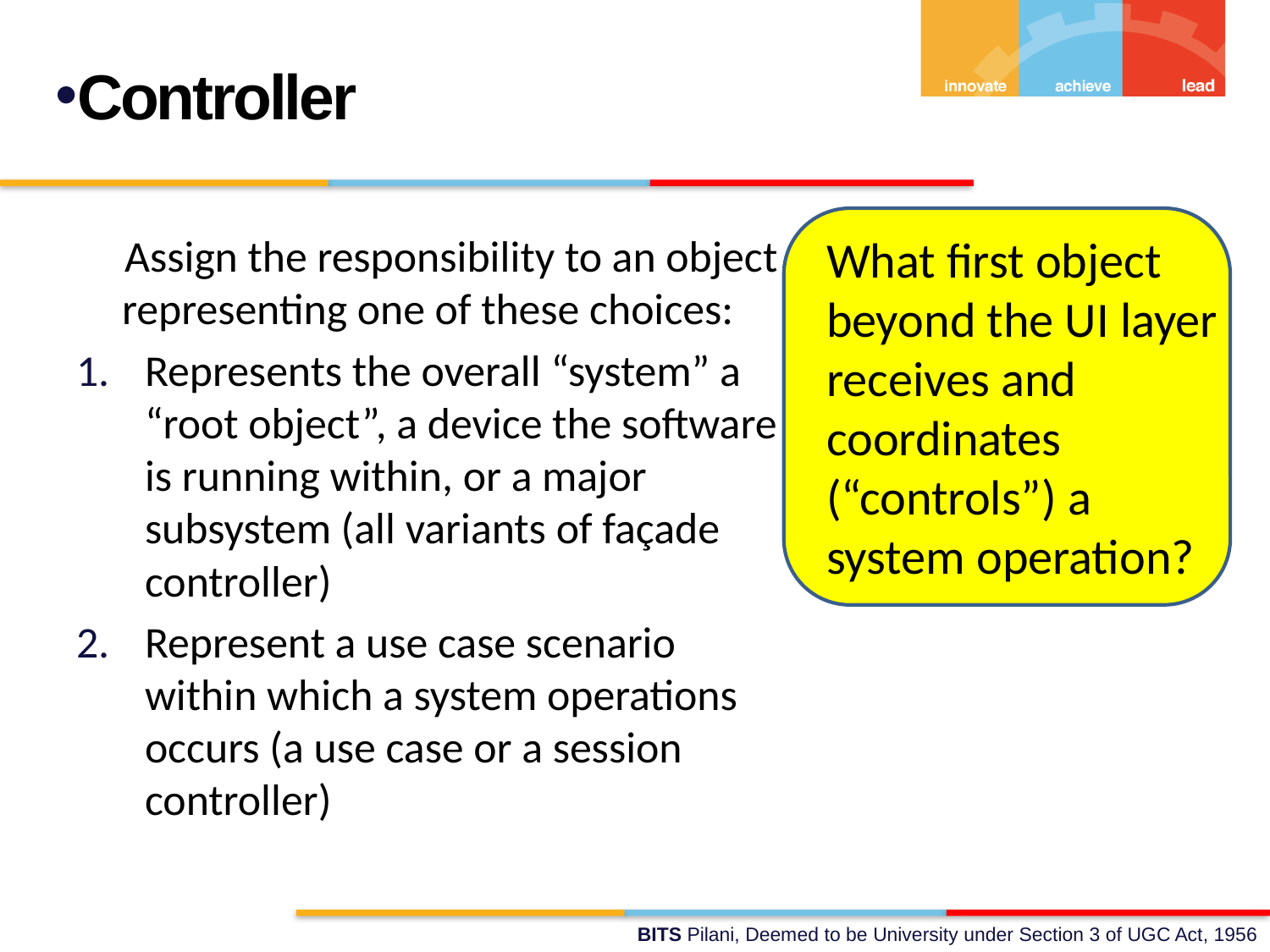

Controller

Assign the responsibility to an object representing one of these choices:
Represents the overall “system” a “root object”, a device the software is running within, or a major subsystem (all variants of façade controller)
Represent a use case scenario within which a system operations occurs (a use case or a session controller)
What first object beyond the UI layer receives and coordinates (“controls”) a system operation?